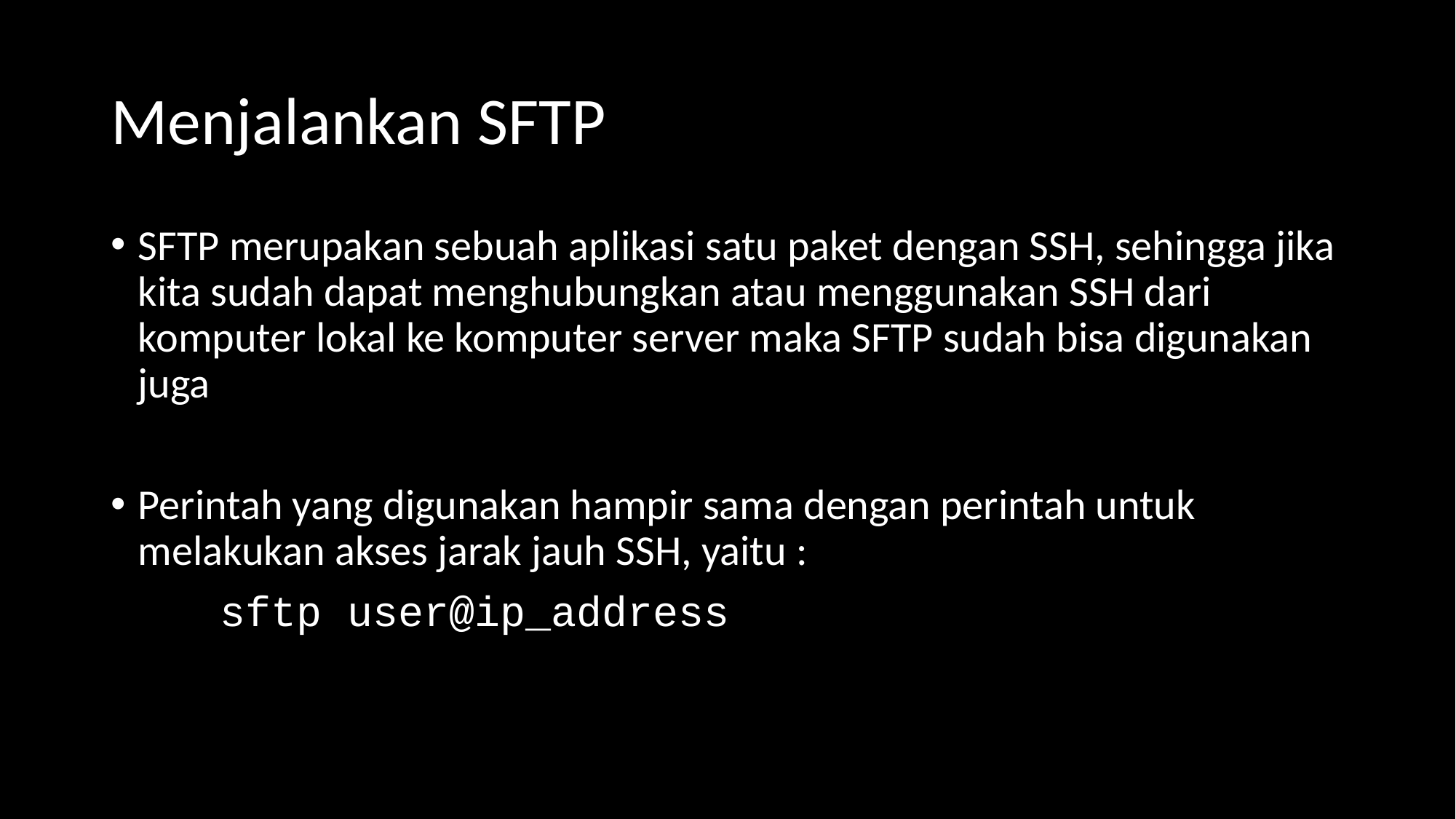

# Menjalankan SFTP
SFTP merupakan sebuah aplikasi satu paket dengan SSH, sehingga jika kita sudah dapat menghubungkan atau menggunakan SSH dari komputer lokal ke komputer server maka SFTP sudah bisa digunakan juga

Perintah yang digunakan hampir sama dengan perintah untuk melakukan akses jarak jauh SSH, yaitu :
sftp user@ip_address